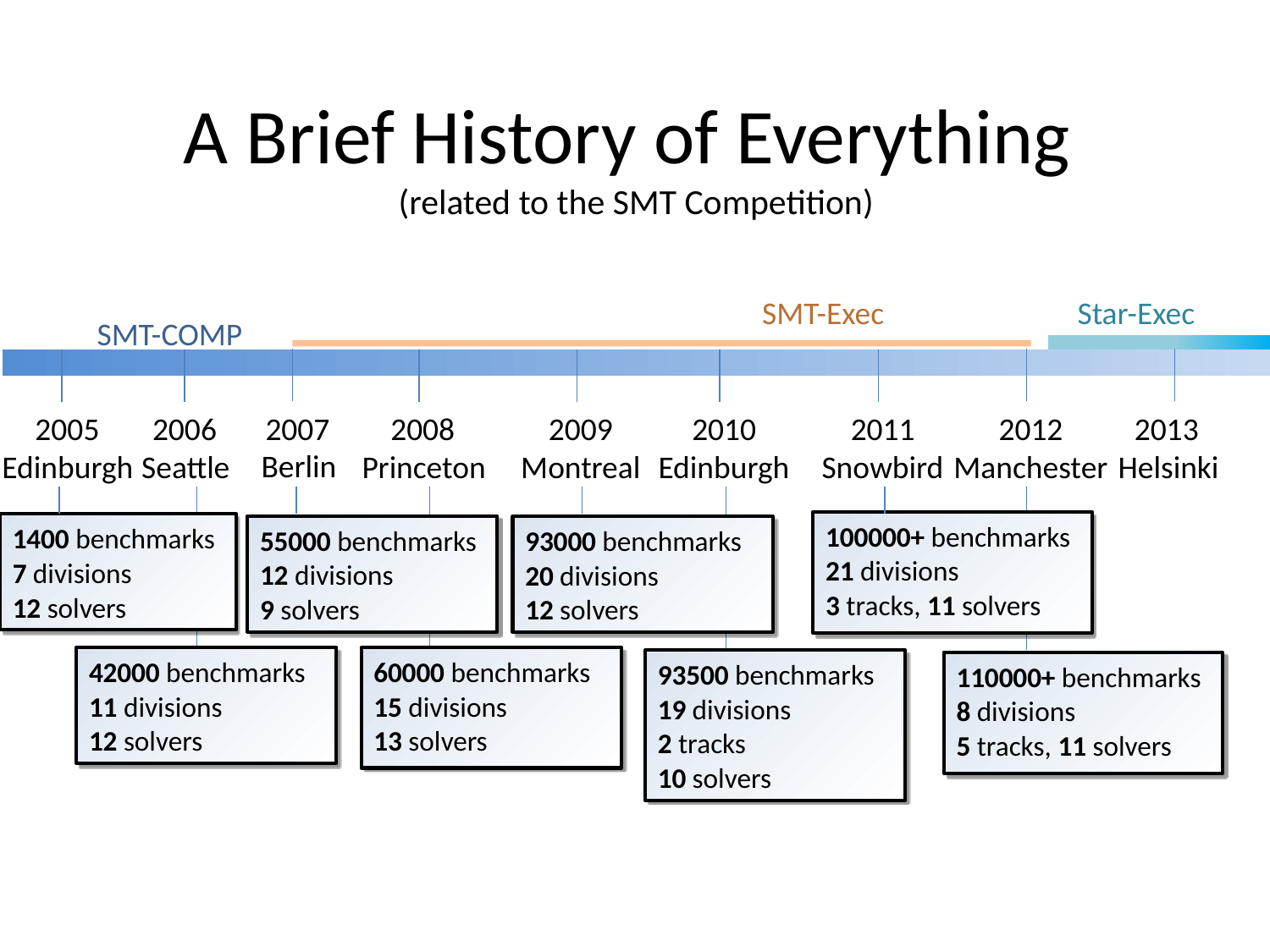

A Brief History of Everything
(related to the SMT Competition)‏
Star-Exec
SMT-Exec
SMT-COMP

2007
Berlin
2005
Edinburgh
2006
Seattle
2008
Princeton
2009
Montreal
2010
Edinburgh
2011
Snowbird
2013
2012
Manchester
Helsinki

100000+ benchmarks
21 divisions
3 tracks, 11 solvers
1400 benchmarks
7 divisions
12 solvers
55000 benchmarks
12 divisions
9 solvers
93000 benchmarks
20 divisions
12 solvers
42000 benchmarks
11 divisions
12 solvers
60000 benchmarks
15 divisions
13 solvers
93500 benchmarks
19 divisions
2 tracks
10 solvers
110000+ benchmarks
8 divisions
5 tracks, 11 solvers